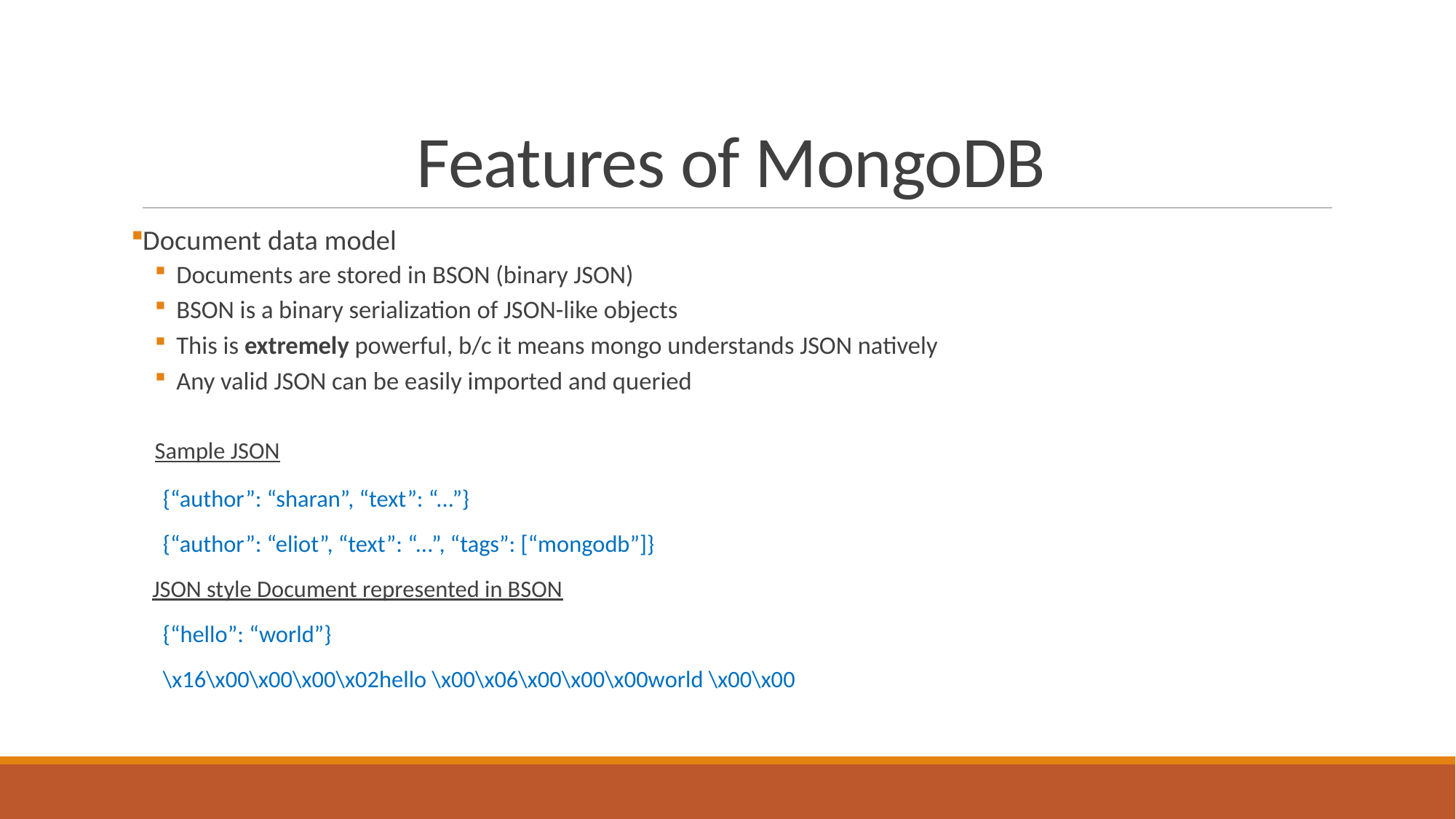

# Features of MongoDB
Document data model
Documents are stored in BSON (binary JSON)
BSON is a binary serialization of JSON-like objects
This is extremely powerful, b/c it means mongo understands JSON natively
Any valid JSON can be easily imported and queried

Sample JSON
    {“author”: “sharan”, “text”: “...”}
    {“author”: “eliot”, “text”: “...”, “tags”: [“mongodb”]}
  JSON style Document represented in BSON
    {“hello”: “world”}
    \x16\x00\x00\x00\x02hello \x00\x06\x00\x00\x00world \x00\x00